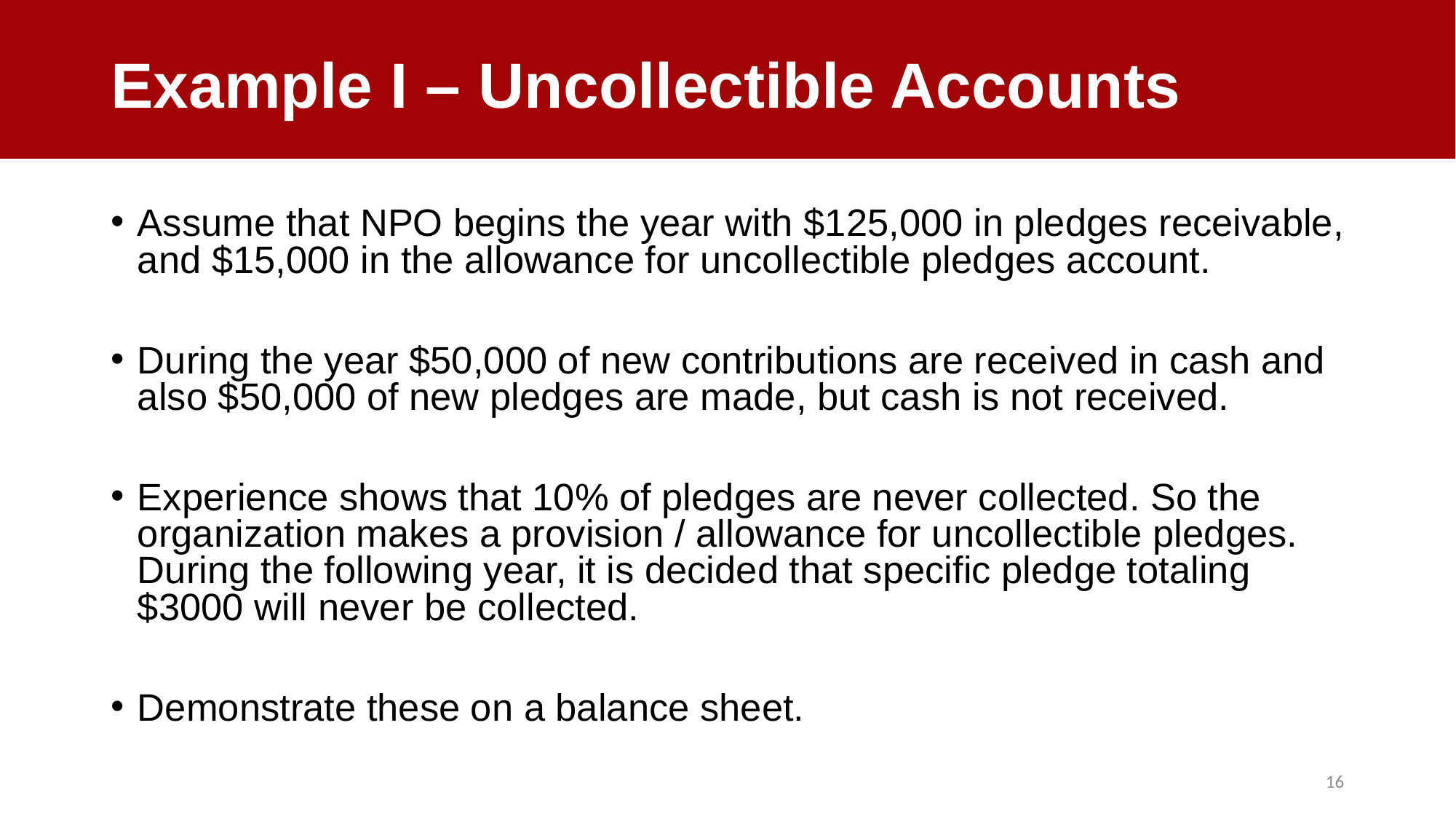

Example I – Uncollectible Accounts
# Example I – Uncollectible Accounts
Assume that NPO begins the year with $125,000 in pledges receivable, and $15,000 in the allowance for uncollectible pledges account.

During the year $50,000 of new contributions are received in cash and also $50,000 of new pledges are made, but cash is not received.

Experience shows that 10% of pledges are never collected. So the organization makes a provision / allowance for uncollectible pledges. During the following year, it is decided that specific pledge totaling $3000 will never be collected.

Demonstrate these on a balance sheet.
16